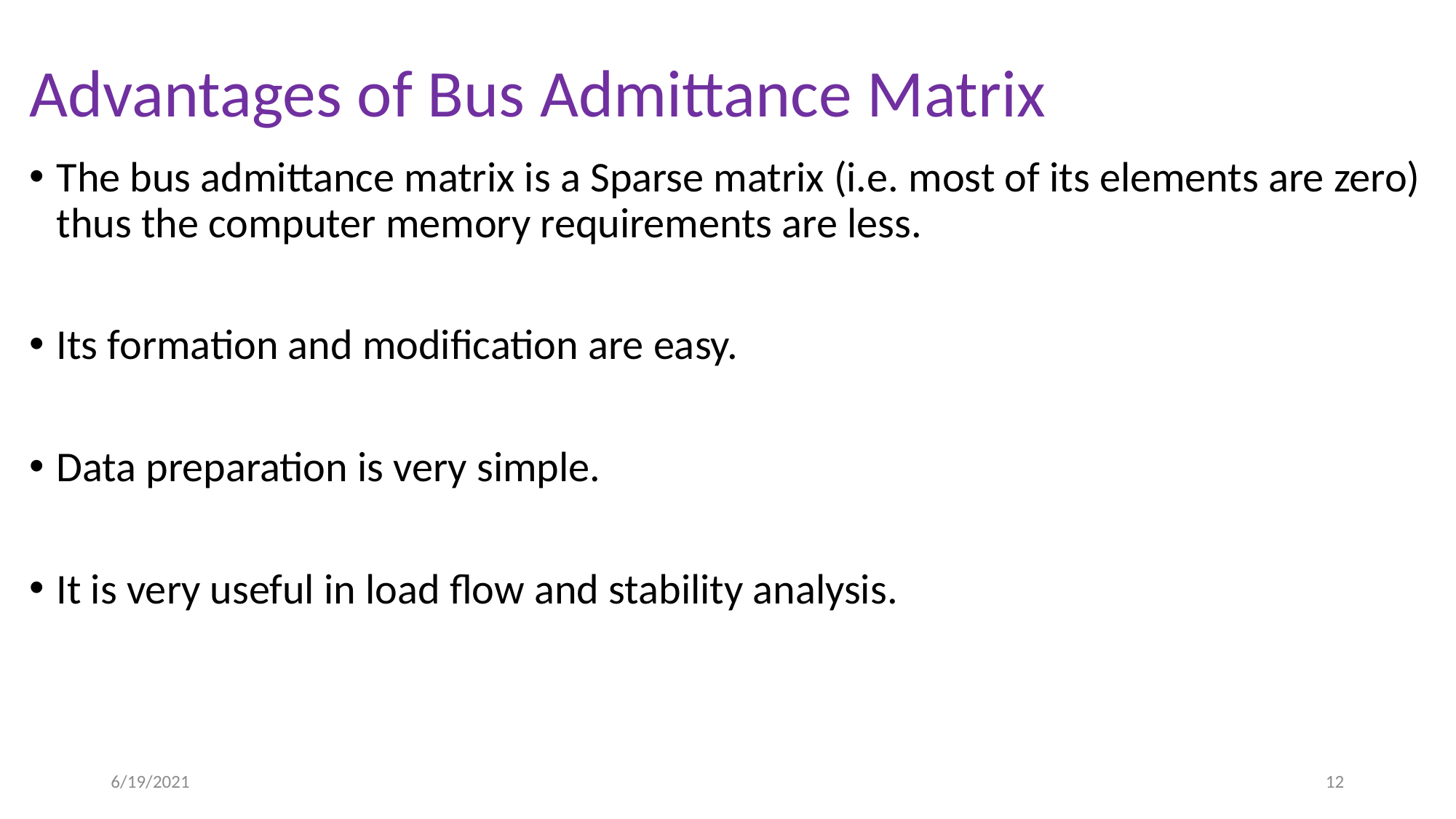

# Advantages of Bus Admittance Matrix
The bus admittance matrix is a Sparse matrix (i.e. most of its elements are zero) thus the computer memory requirements are less.

Its formation and modification are easy.

Data preparation is very simple.

It is very useful in load flow and stability analysis.
6/19/2021
12